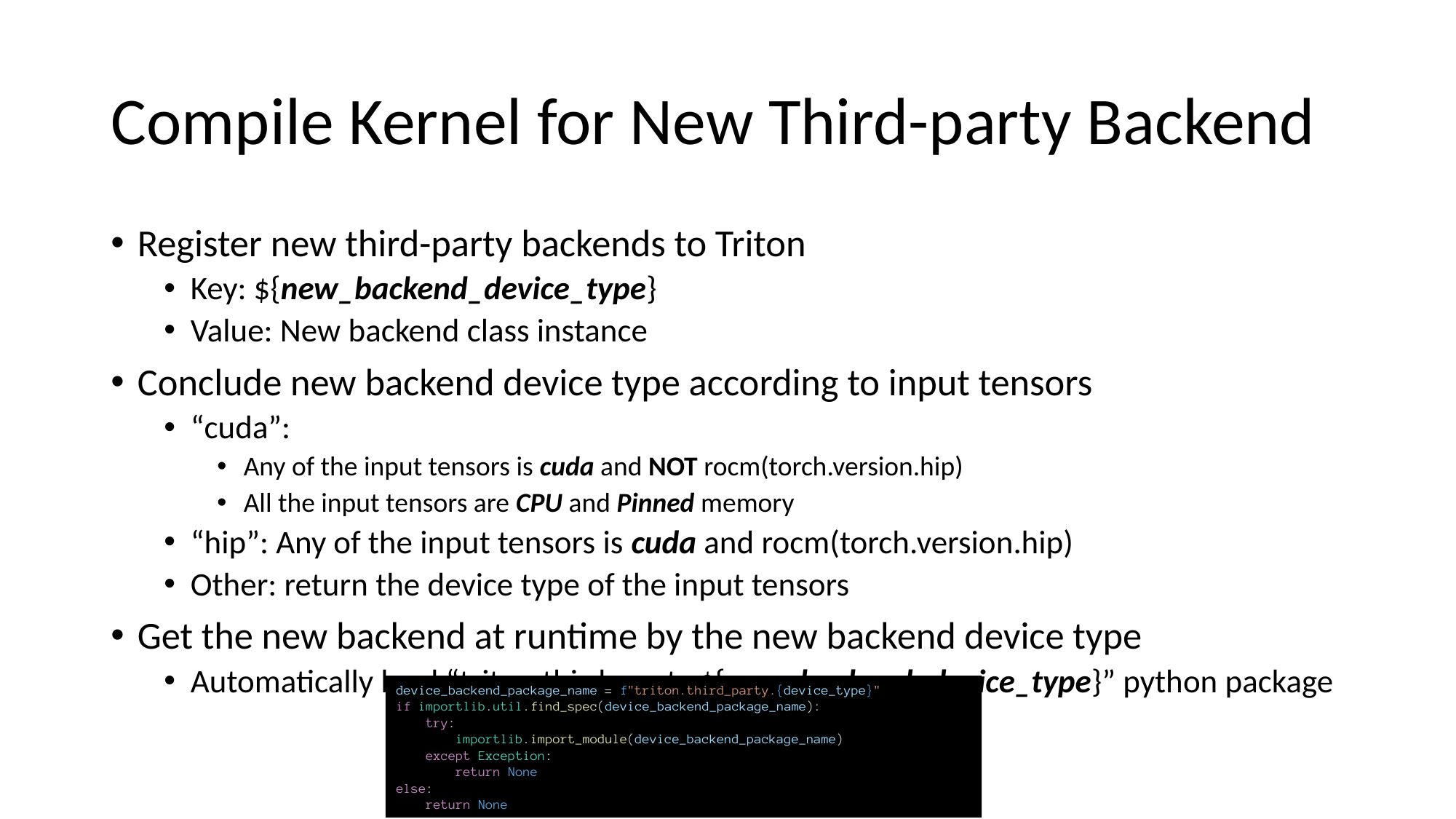

# Compile Kernel for New Third-party Backend
Register new third-party backends to Triton
Key: ${new_backend_device_type}
Value: New backend class instance
Conclude new backend device type according to input tensors
“cuda”:
Any of the input tensors is cuda and NOT rocm(torch.version.hip)
All the input tensors are CPU and Pinned memory
“hip”: Any of the input tensors is cuda and rocm(torch.version.hip)
Other: return the device type of the input tensors
Get the new backend at runtime by the new backend device type
Automatically load “triton.third_party.${new_backend_device_type}” python package
device_backend_package_name = f"triton.third_party.{device_type}"
if importlib.util.find_spec(device_backend_package_name):
    try:
        importlib.import_module(device_backend_package_name)
    except Exception:
        return None
else:
    return None